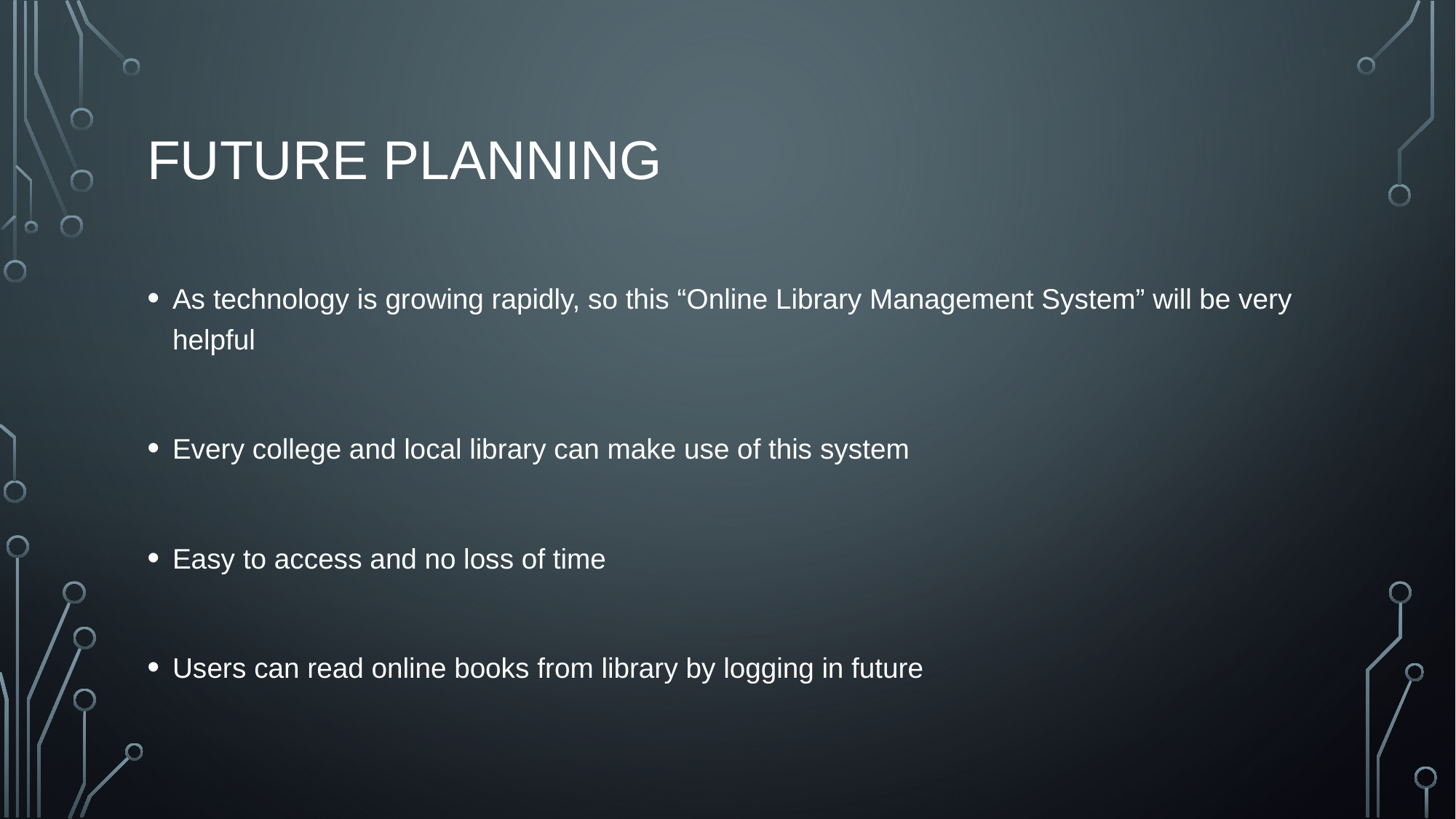

# Future planning
As technology is growing rapidly, so this “Online Library Management System” will be very helpful

Every college and local library can make use of this system

Easy to access and no loss of time

Users can read online books from library by logging in future